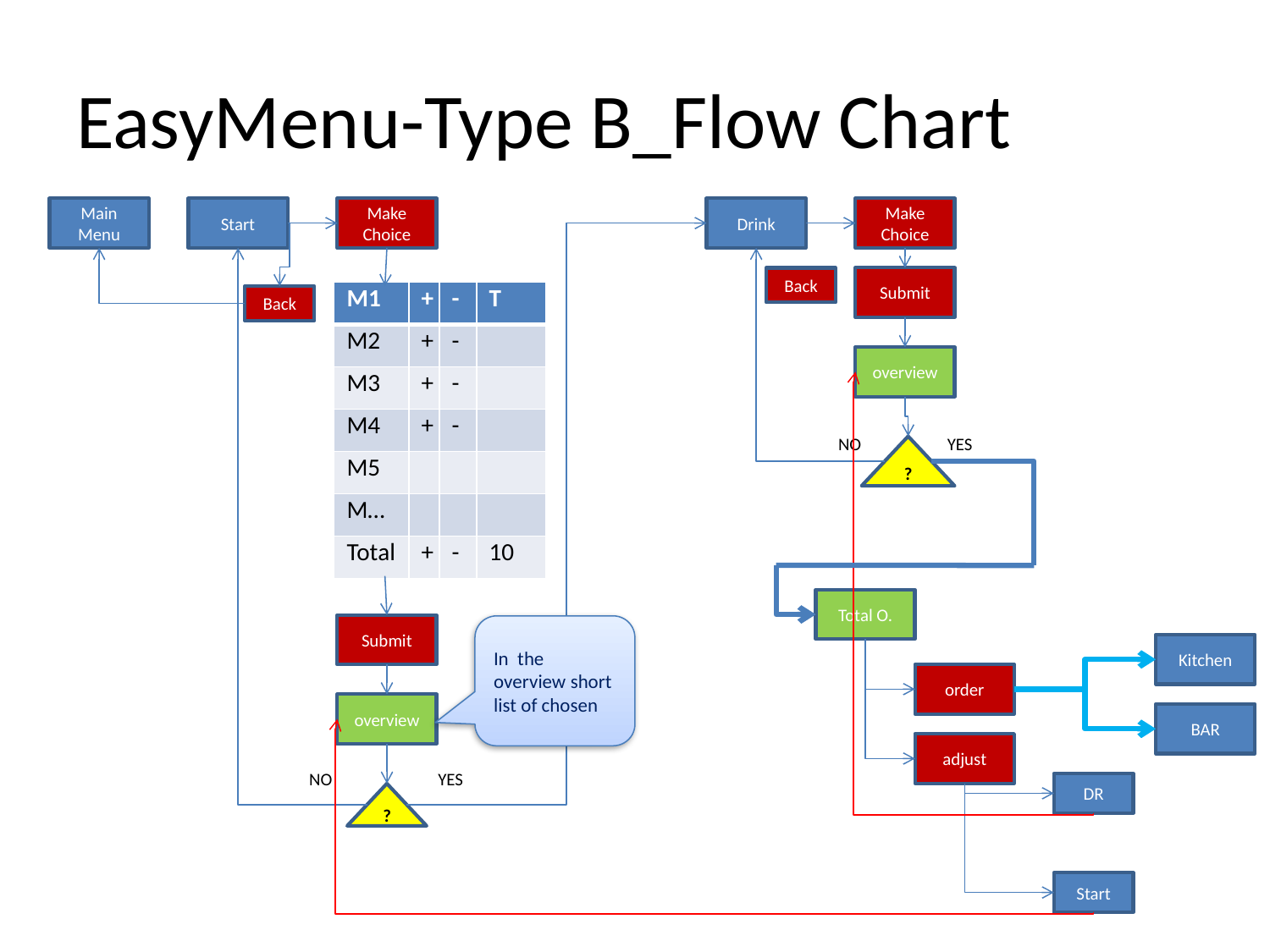

# EasyMenu-Type B_Flow Chart
Main
Menu
Start
Make
Choice
Drink
Make
Choice
Back
Submit
| M1 | + | - | T |
| --- | --- | --- | --- |
| M2 | + | - |  |
| M3 | + | - |  |
| M4 | + | - |  |
| M5 |  |  |  |
| M… |  |  |  |
| Total | + | - | 10 |
Back
overview
NO
YES
?
Total O.
Submit
In  the overview short list of chosen
Kitchen
order
overview
BAR
adjust
NO
YES
DR
?
Start